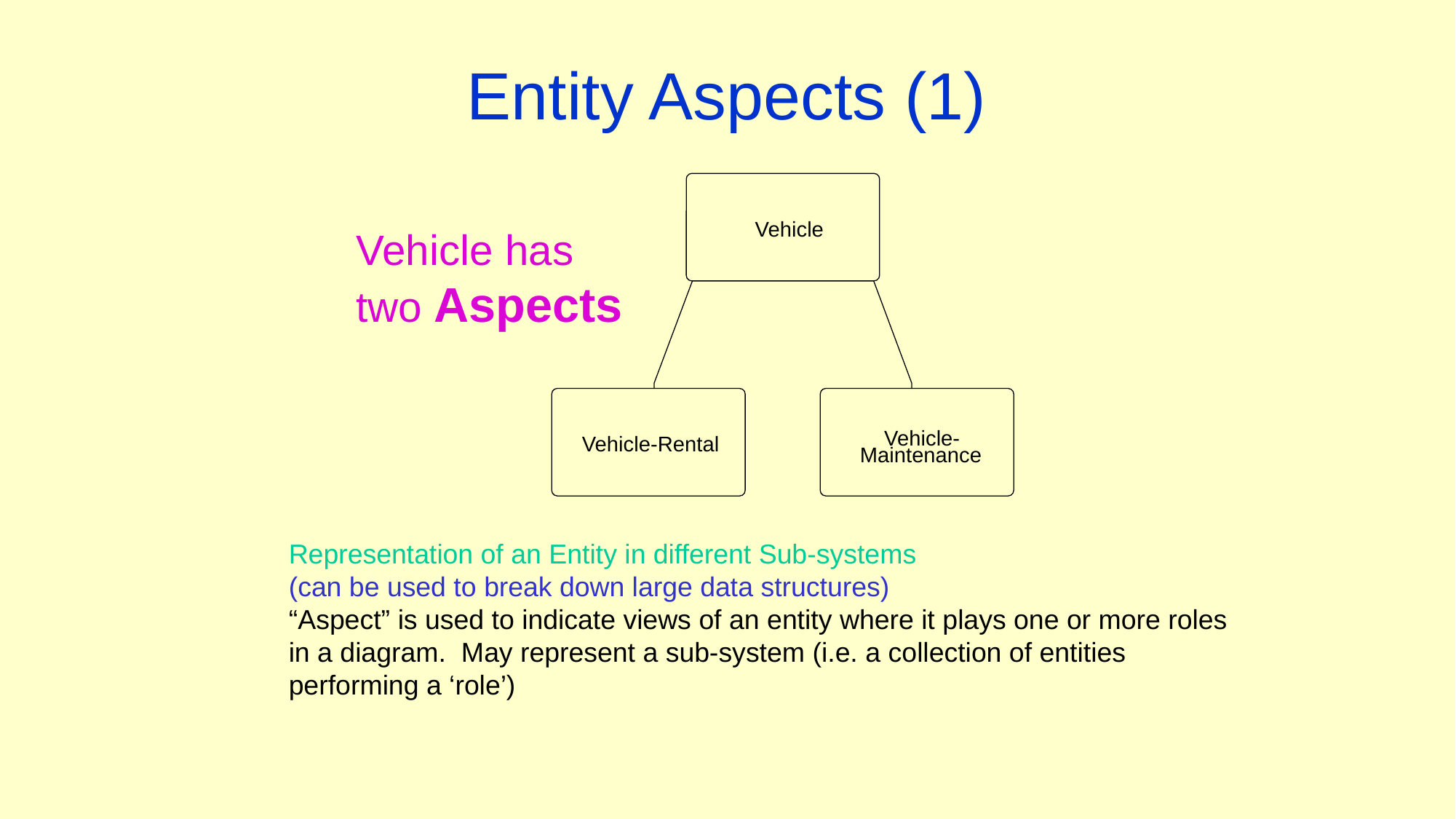

# Entity Aspects (1)

Vehicle

Vehicle-
Vehicle-Rental
Maintenance
Vehicle has two Aspects
Representation of an Entity in different Sub-systems
(can be used to break down large data structures)
“Aspect” is used to indicate views of an entity where it plays one or more roles in a diagram.  May represent a sub-system (i.e. a collection of entities performing a ‘role’)